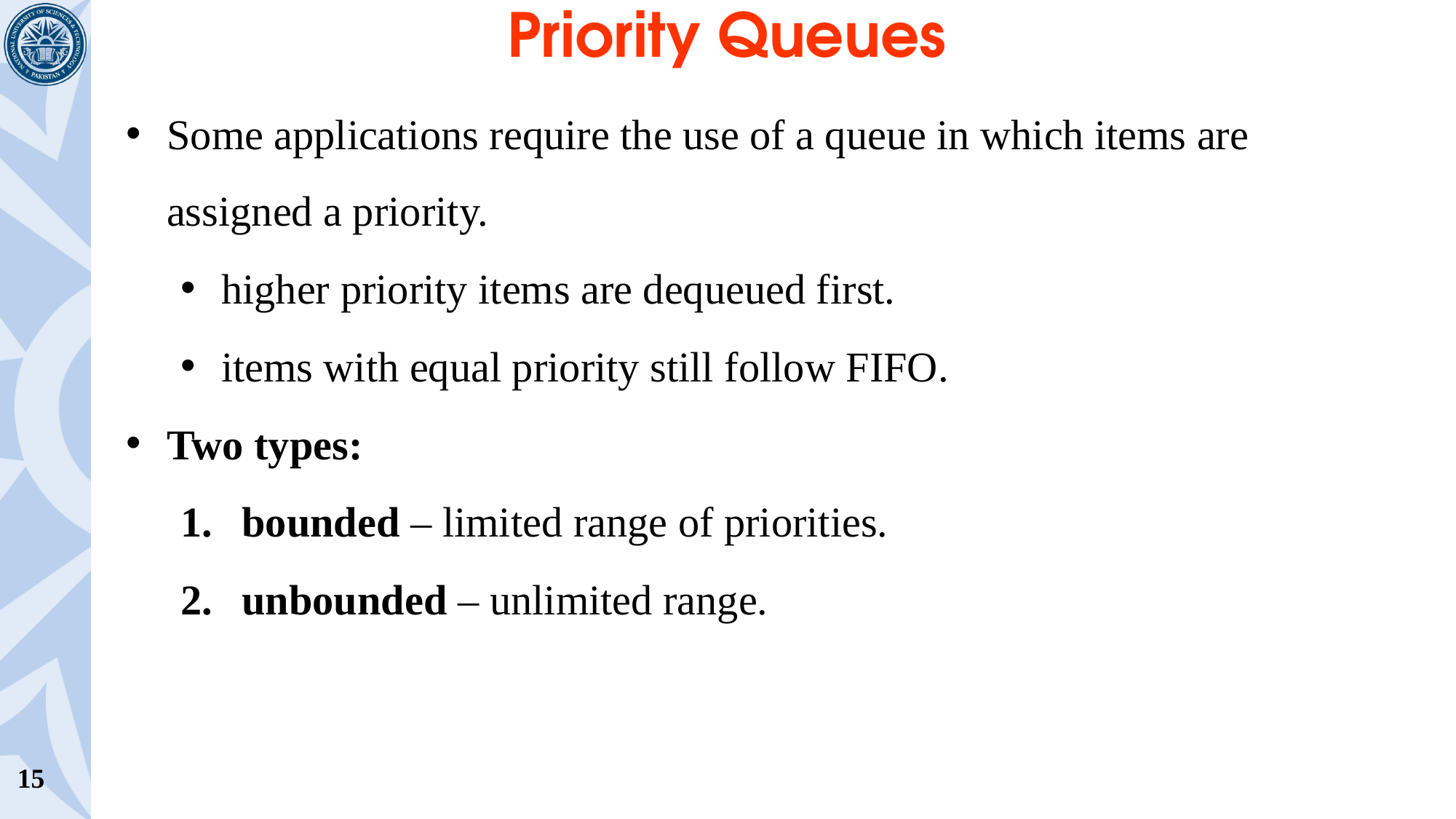

Priority Queues
Some applications require the use of a queue in which items are assigned a priority.
higher priority items are dequeued first.
items with equal priority still follow FIFO.
Two types:
bounded – limited range of priorities.
unbounded – unlimited range.
15